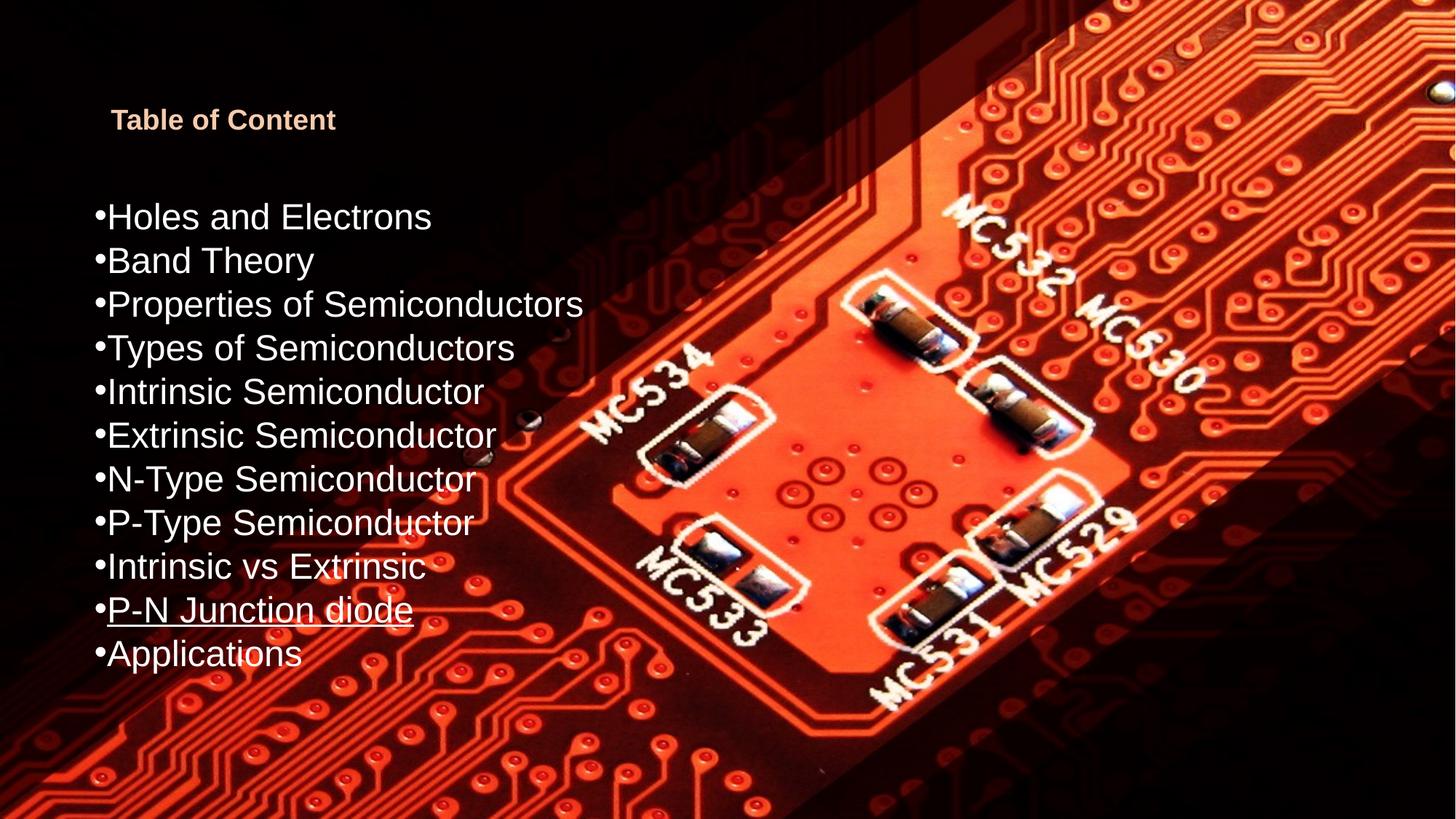

# Table of Content
Holes and Electrons
Band Theory
Properties of Semiconductors
Types of Semiconductors
Intrinsic Semiconductor
Extrinsic Semiconductor
N-Type Semiconductor
P-Type Semiconductor
Intrinsic vs Extrinsic
P-N Junction diode
Applications